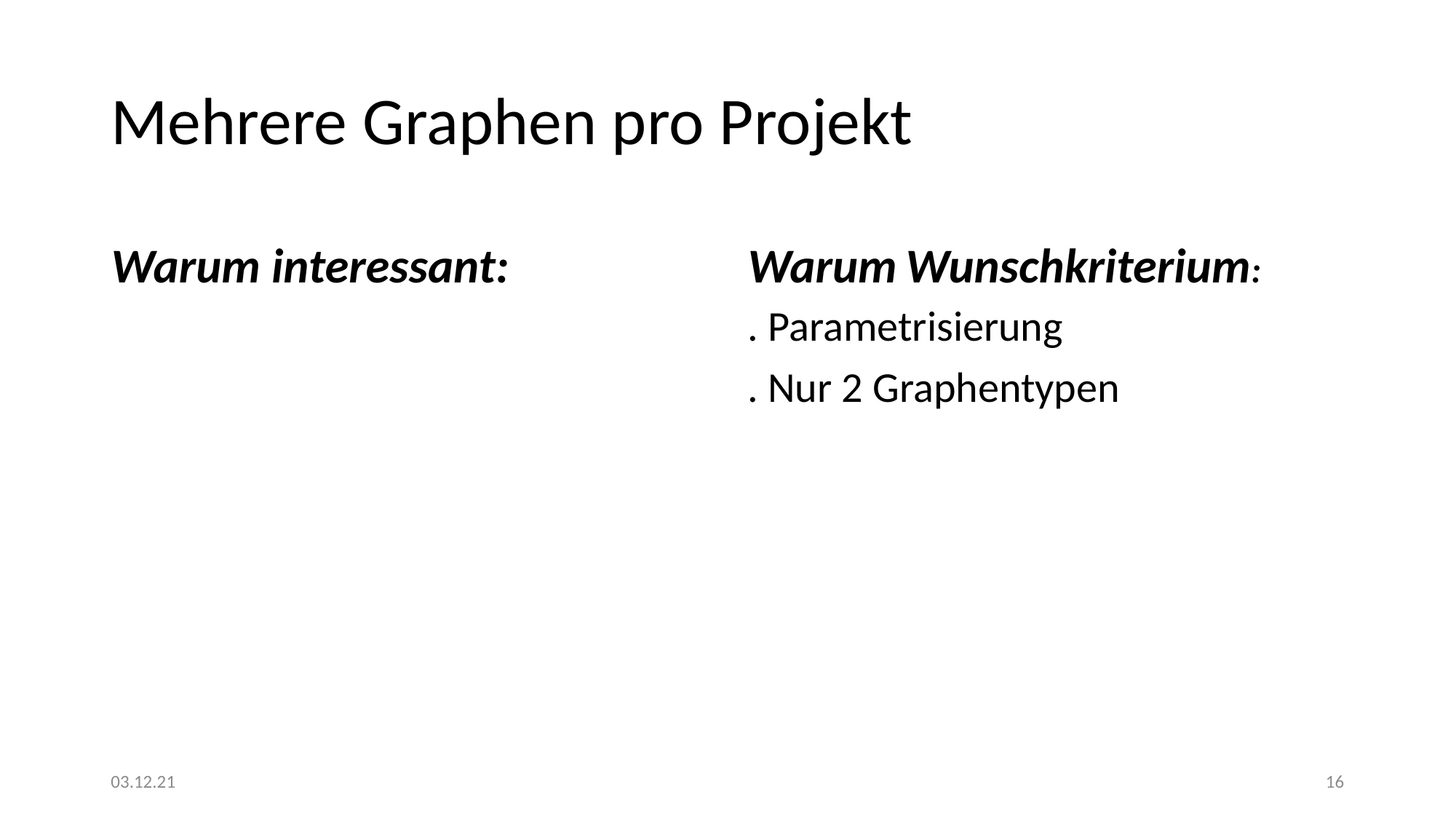

# Mehrere Graphen pro Projekt
Warum interessant:
Warum Wunschkriterium:

. Parametrisierung
. Nur 2 Graphentypen

03.12.21
16